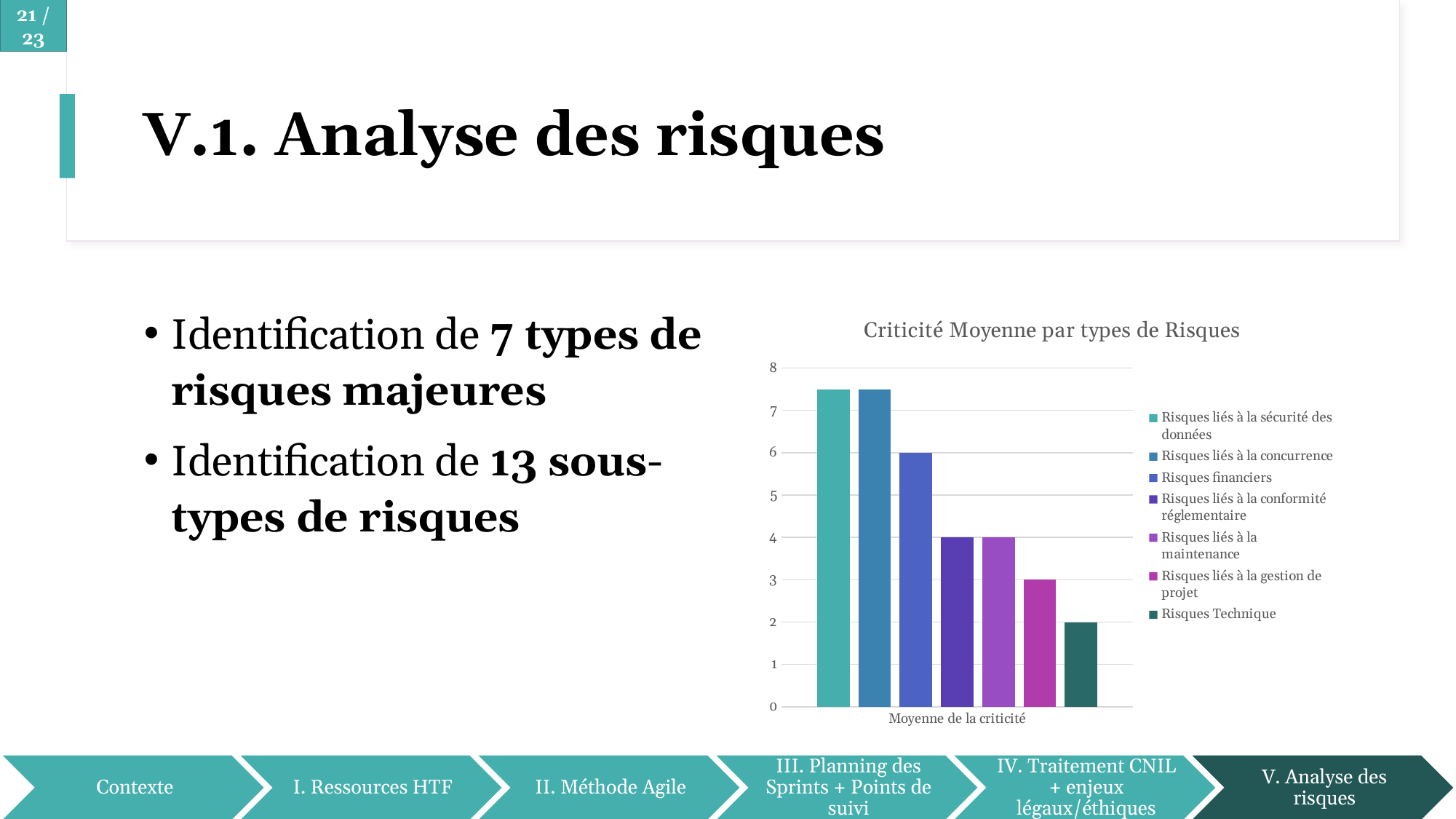

# V.1. Analyse des risques
Identification de 7 types de risques majeures
Identification de 13 sous-types de risques

### Chart: Criticité Moyenne par types de Risques

| Category | Risques liés à la sécurité des données | Risques liés à la concurrence | Risques financiers | Risques liés à la conformité réglementaire | Risques liés à la maintenance | Risques liés à la gestion de projet | Risques Technique |
|---|---|---|---|---|---|---|---|
| Moyenne de la criticité | 7.5 | 7.5 | 6.0 | 4.0 | 4.0 | 3.0 | 2.0 |
Contexte
I. Ressources HTF
II. Méthode Agile
III. Planning des Sprints + Points de suivi
IV. Traitement CNIL + enjeux légaux/éthiques
V. Analyse des risques